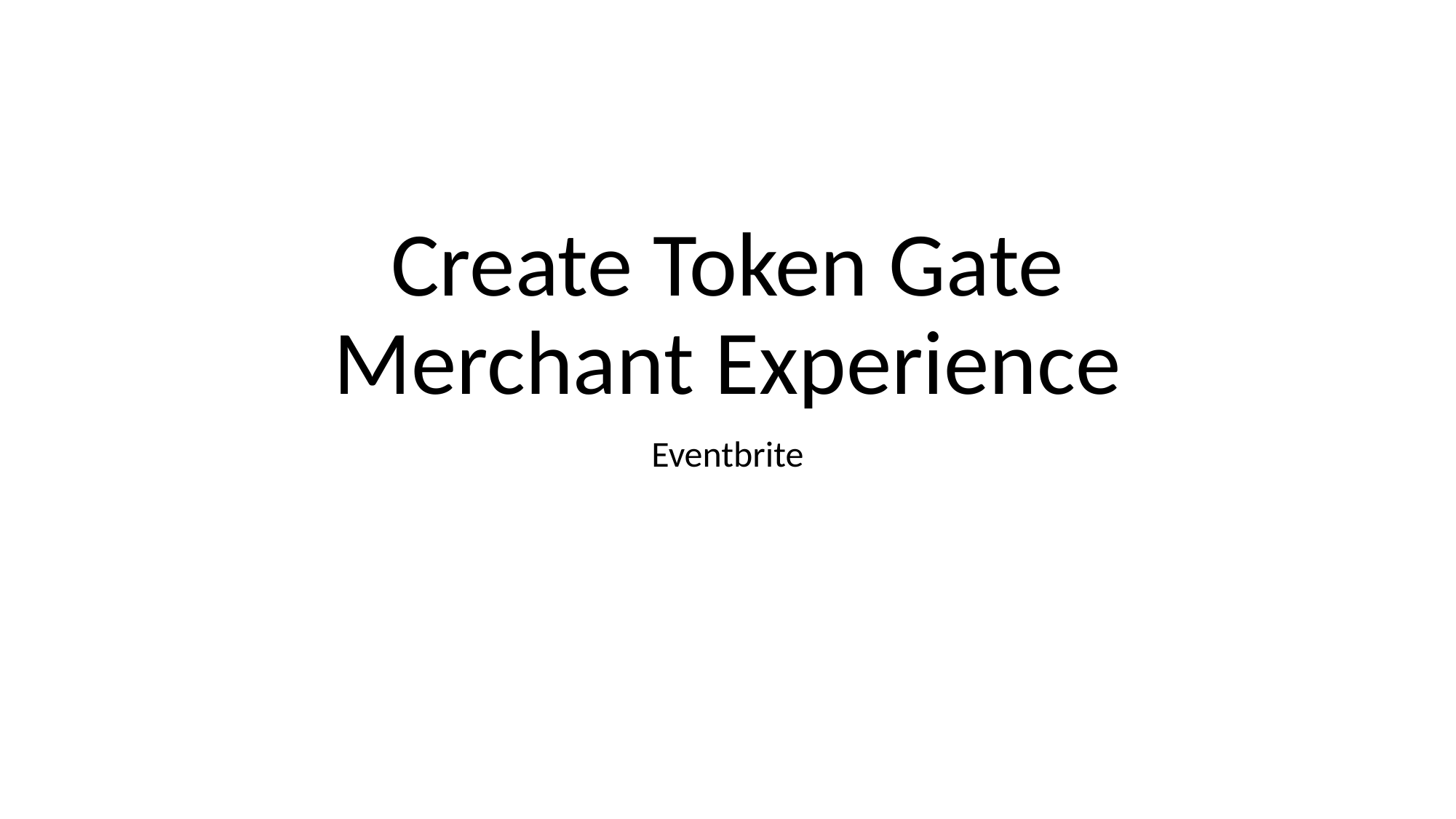

# Create Token Gate Merchant Experience
Eventbrite